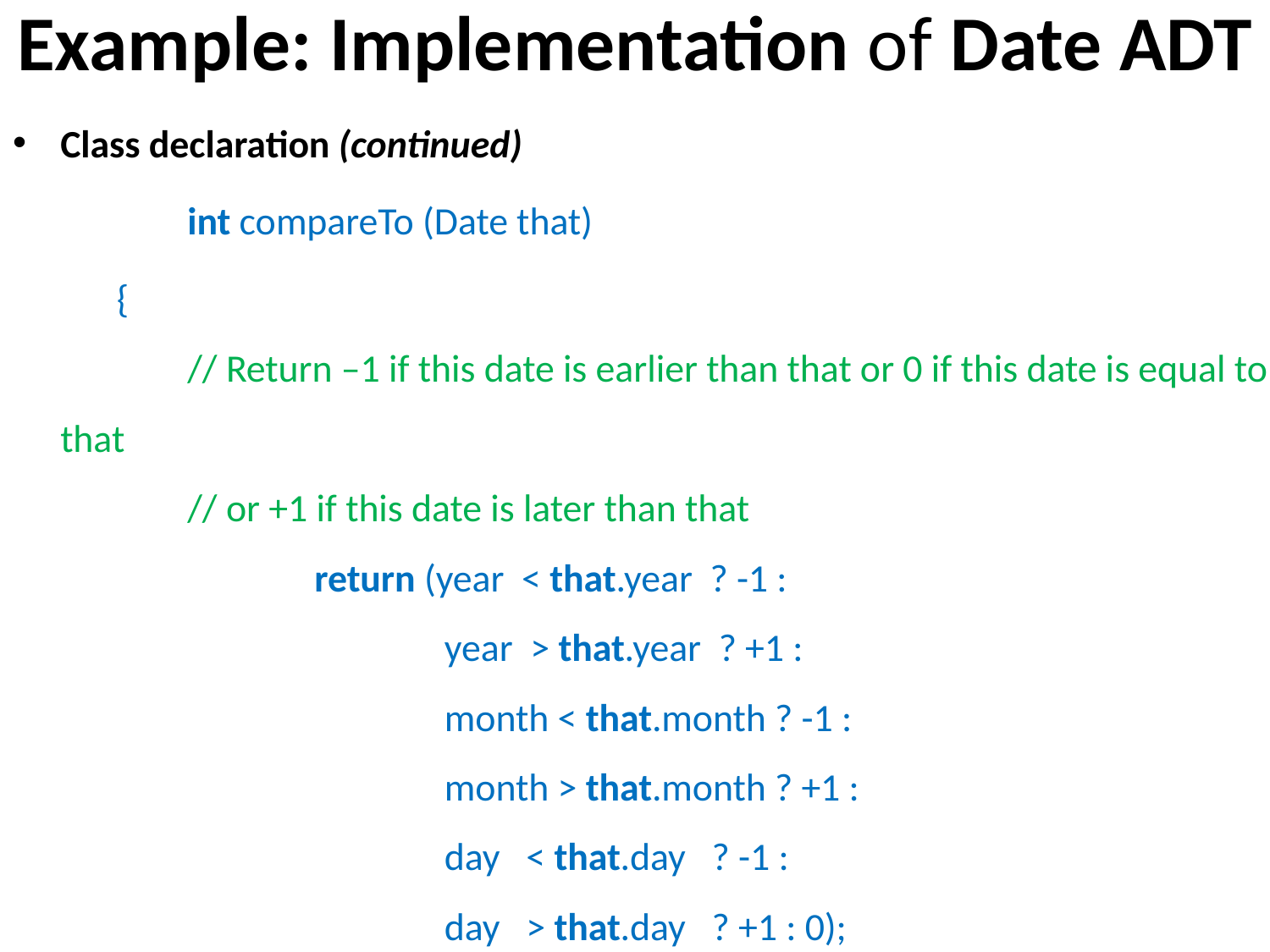

# Example: Implementation of Date ADT
Class declaration (continued)
		int compareTo (Date that)
            {
	// Return –1 if this date is earlier than that or 0 if this date is equal to that
	// or +1 if this date is later than that
		return (year  < that.year  ? -1 :
		               year  > that.year  ? +1 :
  		               month < that.month ? -1 :
		               month > that.month ? +1 :
		               day   < that.day   ? -1 :
		               day   > that.day   ? +1 : 0);
	}